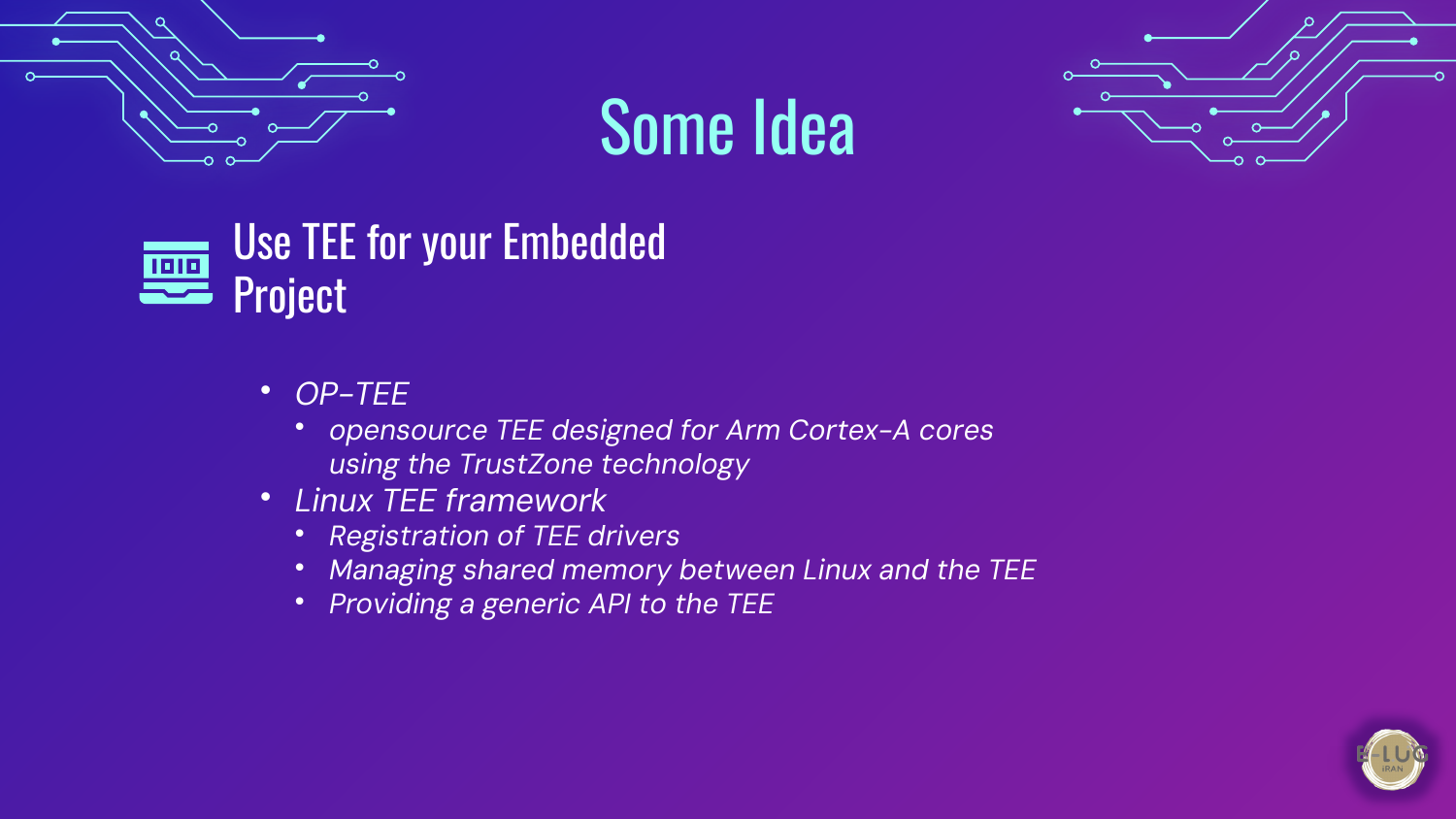

# Some Idea
Use TEE for your Embedded Project

OP-TEE
opensource TEE designed for Arm Cortex-A cores using the TrustZone technology
Linux TEE framework
Registration of TEE drivers
Managing shared memory between Linux and the TEE
Providing a generic API to the TEE